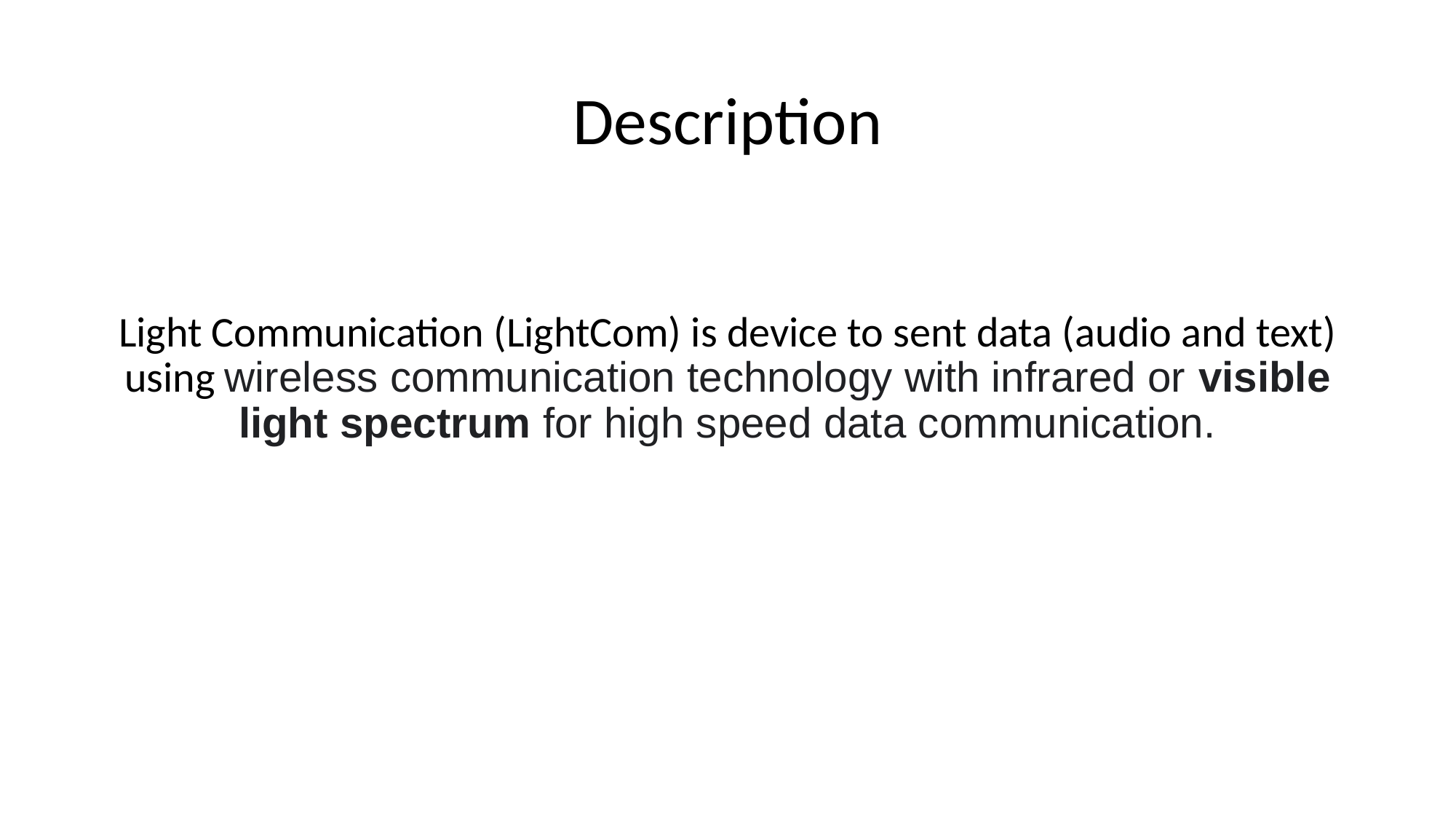

# Description
Light Communication (LightCom) is device to sent data (audio and text) using wireless communication technology with infrared or visible light spectrum for high speed data communication.